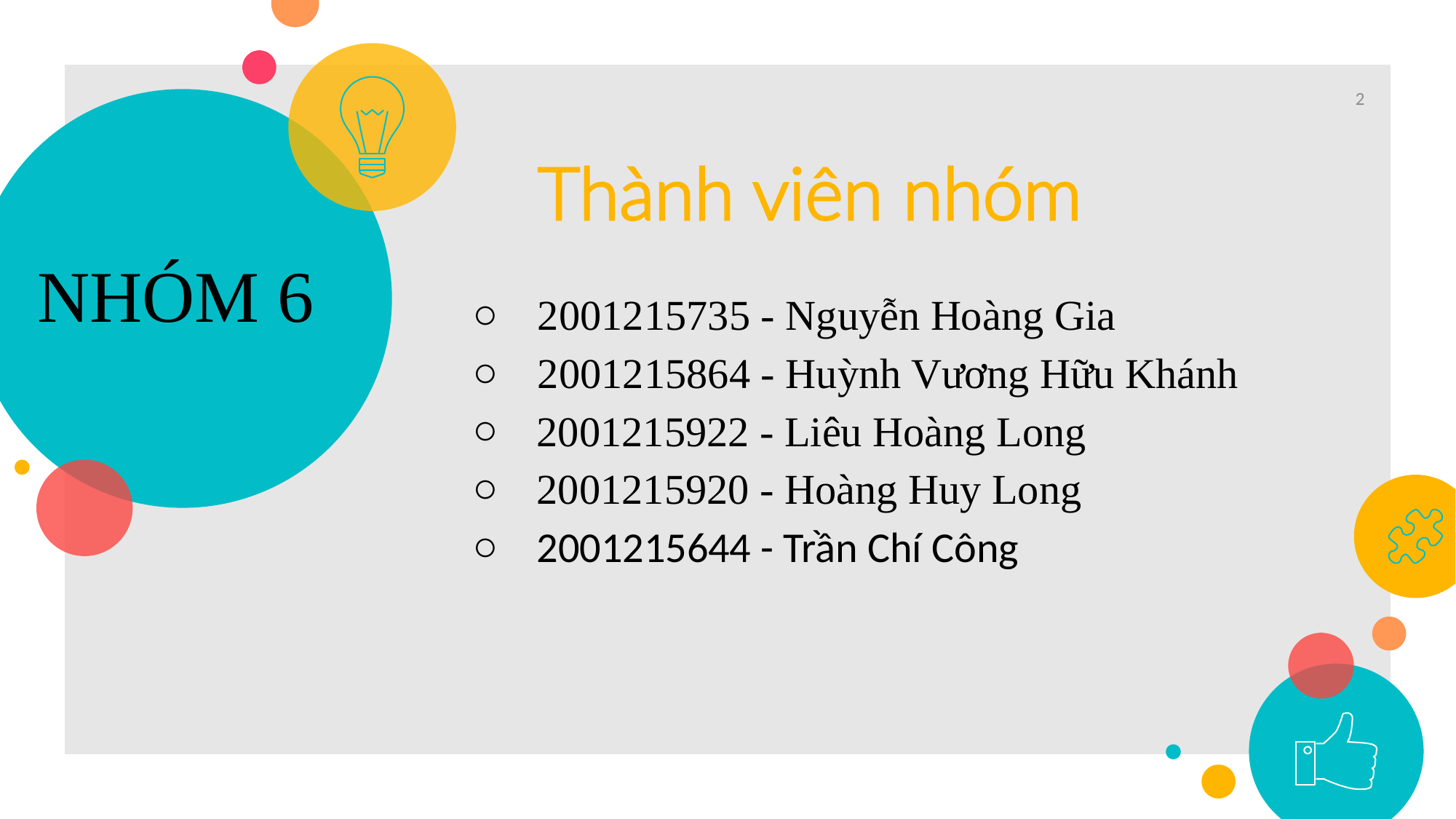

2
# NHÓM 6
Thành viên nhóm

 2001215735 - Nguyễn Hoàng Gia
 2001215864 - Huỳnh Vương Hữu Khánh
 2001215922 - Liêu Hoàng Long
 2001215920 - Hoàng Huy Long
 2001215644 - Trần Chí Công